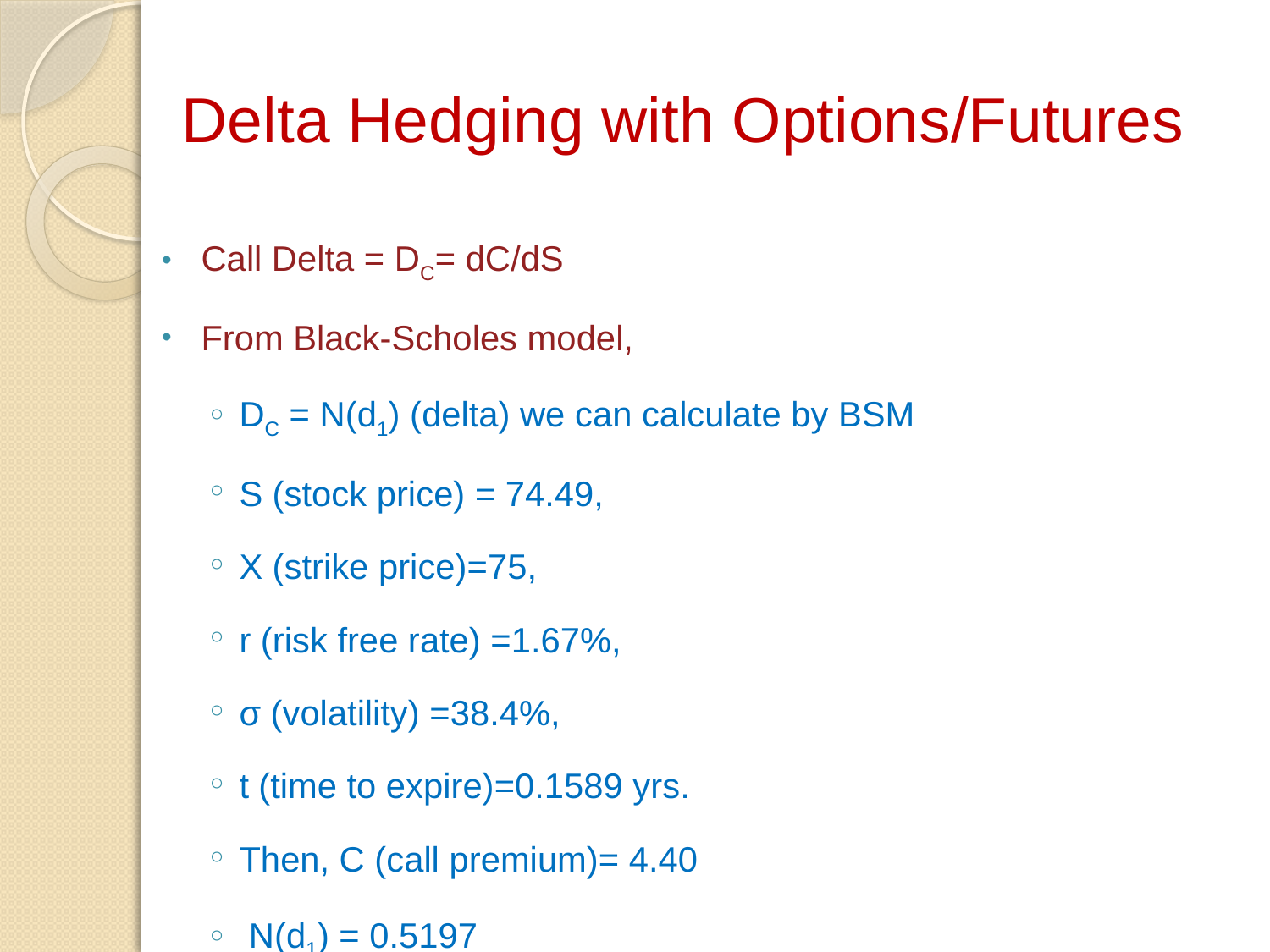

# Delta Hedging with Options/Futures
Call Delta = DC= dC/dS
From Black-Scholes model,
DC = N(d1) (delta) we can calculate by BSM
S (stock price) = 74.49,
X (strike price)=75,
r (risk free rate) =1.67%,
σ (volatility) =38.4%,
t (time to expire)=0.1589 yrs.
Then, C (call premium)= 4.40
 N(d1) = 0.5197